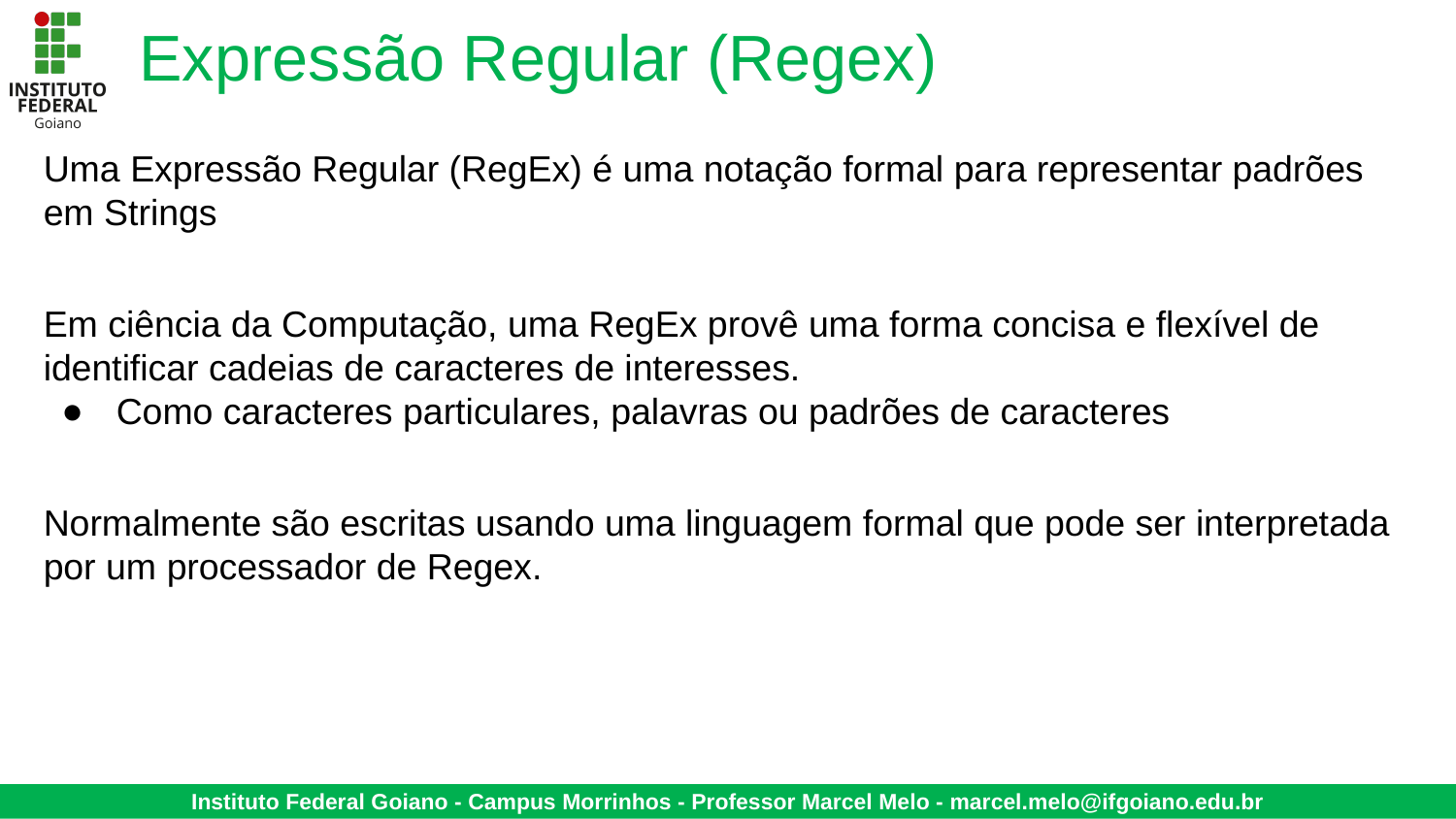

# Expressão Regular (Regex)
Uma Expressão Regular (RegEx) é uma notação formal para representar padrões em Strings

Em ciência da Computação, uma RegEx provê uma forma concisa e flexível de identificar cadeias de caracteres de interesses.
Como caracteres particulares, palavras ou padrões de caracteres

Normalmente são escritas usando uma linguagem formal que pode ser interpretada por um processador de Regex.